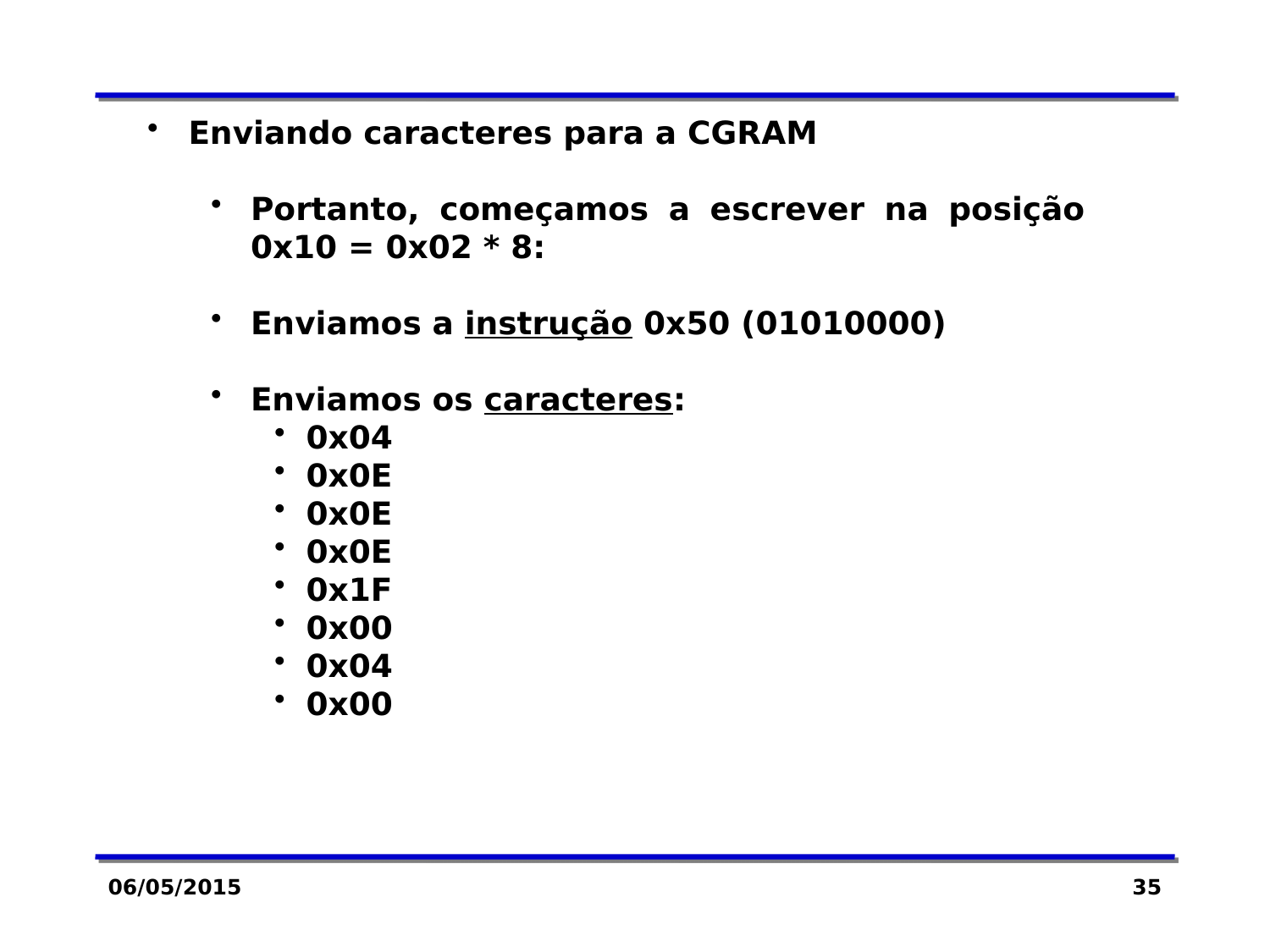

Enviando caracteres para a CGRAM

Portanto, começamos a escrever na posição 0x10 = 0x02 * 8:

Enviamos a instrução 0x50 (01010000)

Enviamos os caracteres:
0x04
0x0E
0x0E
0x0E
0x1F
0x00
0x04
0x00

06/05/2015
35